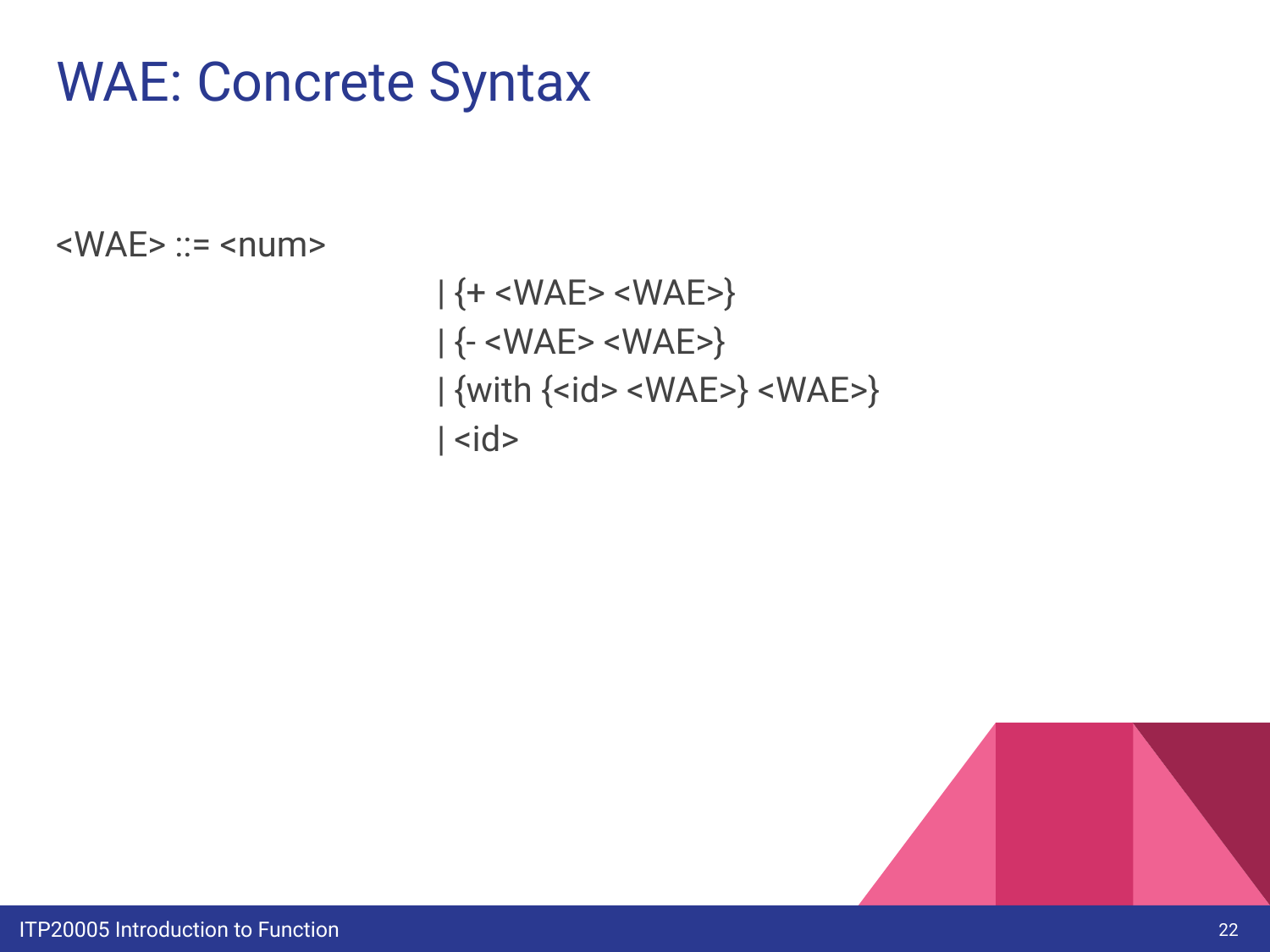

# WAE: Concrete Syntax
<WAE> ::= <num>
			| {+ <WAE> <WAE>}
			| {- <WAE> <WAE>}
			| {with {<id> <WAE>} <WAE>}
			| <id>
22